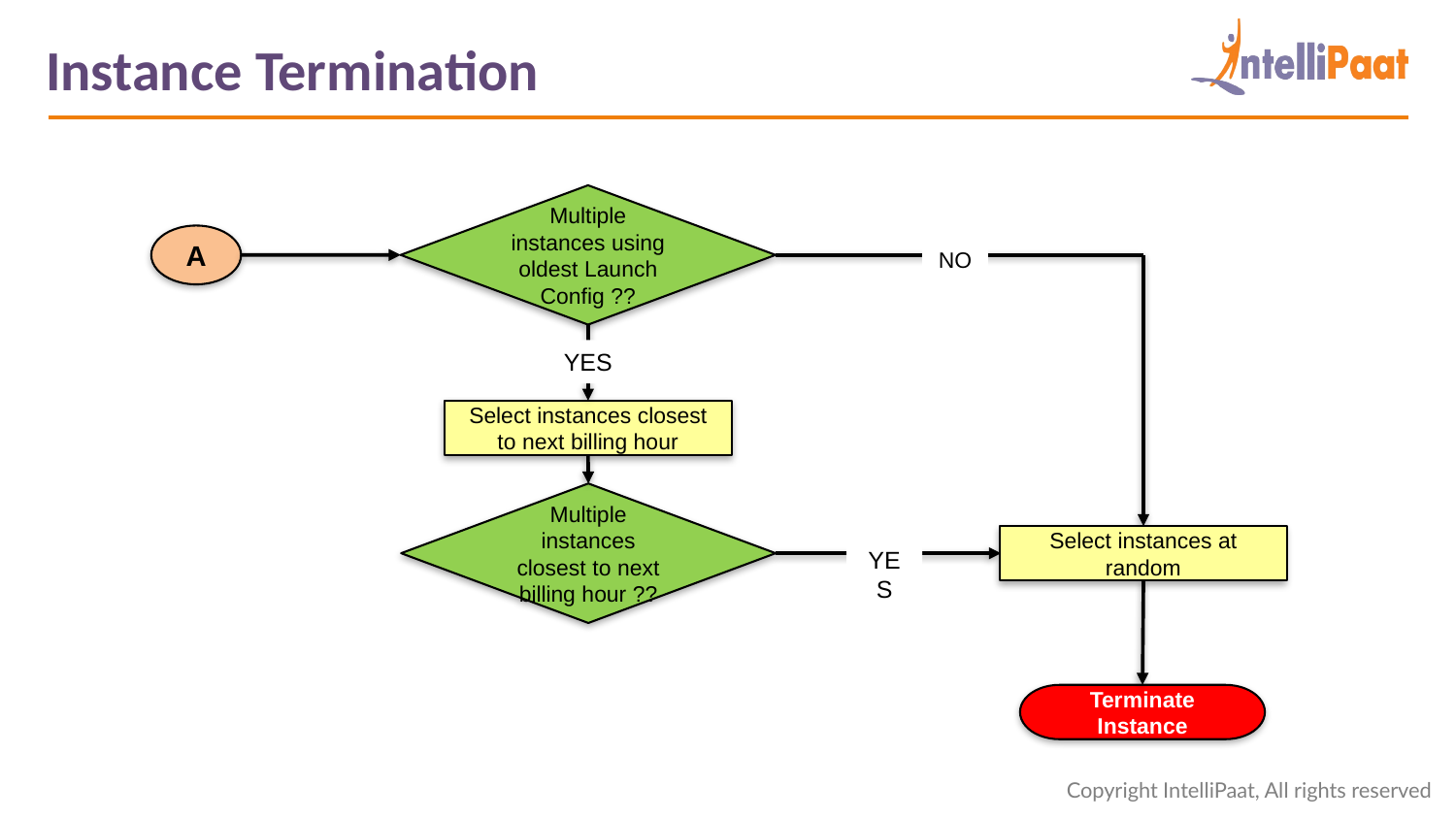

Instance Termination
Multiple instances using oldest Launch Config ??
A
NO
YES
Select instances closest to next billing hour
Multiple instances closest to next billing hour ??
Select instances at random
YES
Terminate Instance